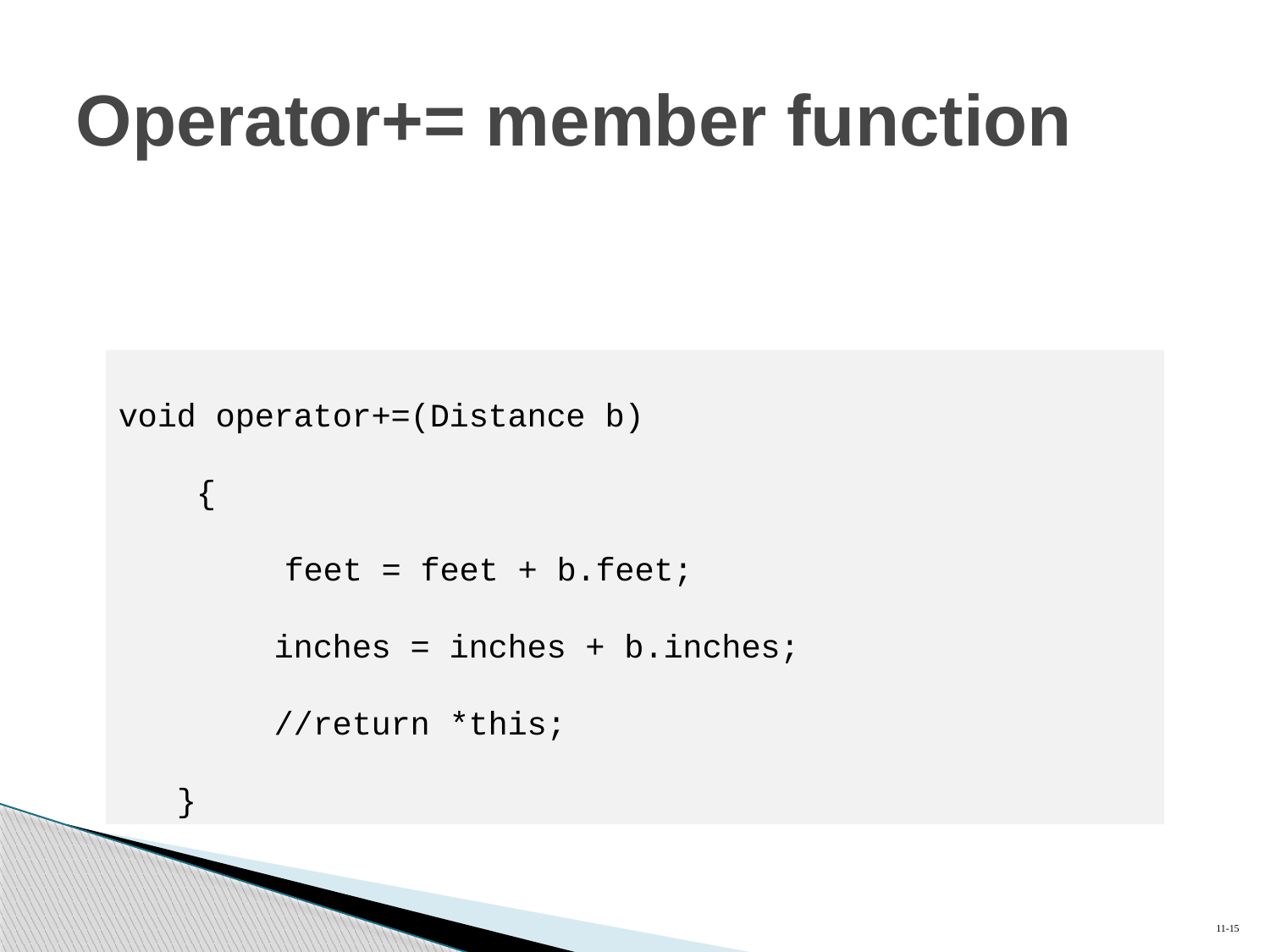

# Operator+= member function
void operator+=(Distance b)
    {
	  feet = feet + b.feet;
        inches = inches + b.inches;
        //return *this;
   }
11-15